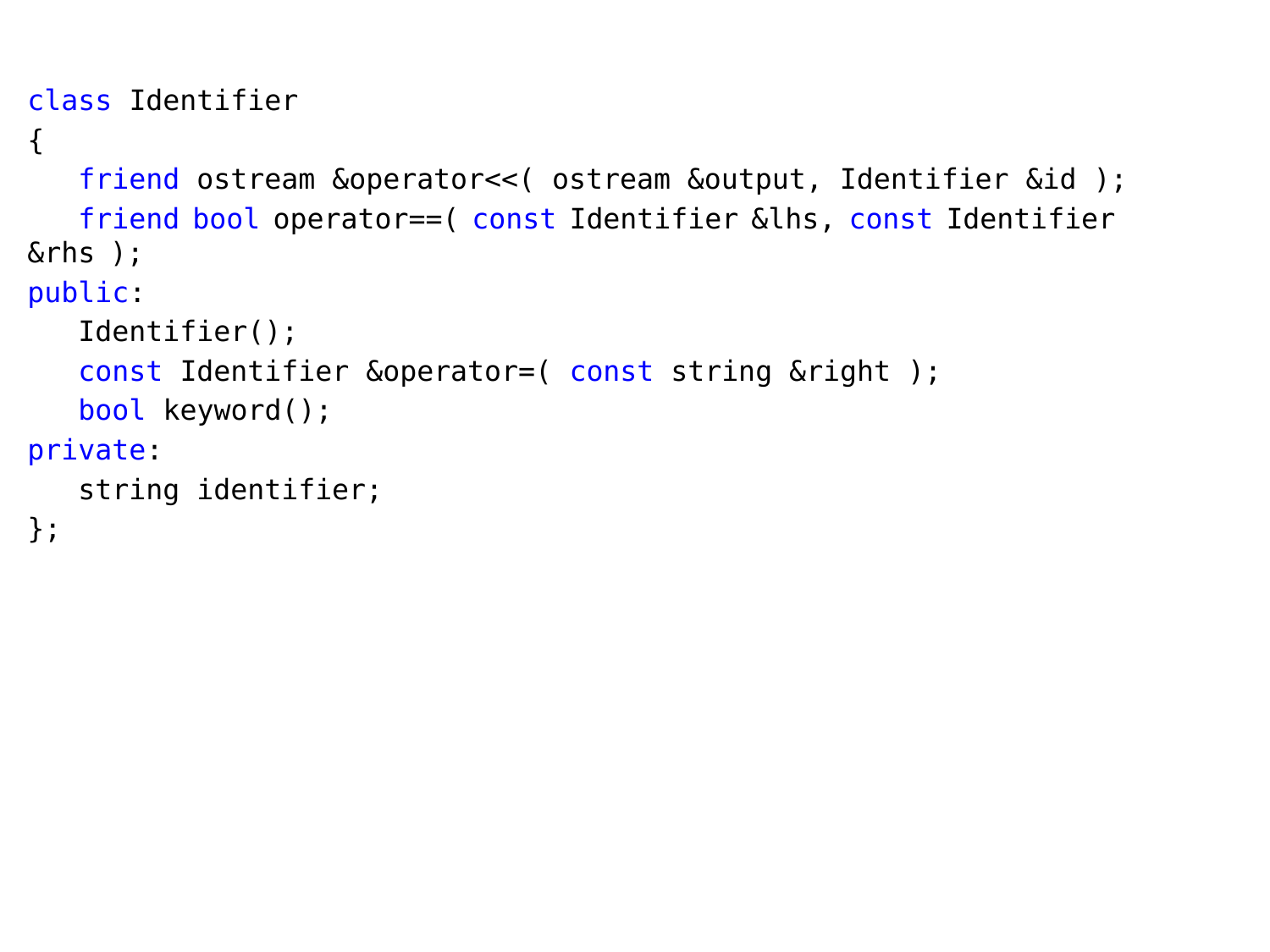

class Identifier
{
   friend ostream &operator<<( ostream &output, Identifier &id );
   friend bool operator==( const Identifier &lhs, const Identifier &rhs );
public:
   Identifier();
   const Identifier &operator=( const string &right );
   bool keyword();
private:
   string identifier;
};